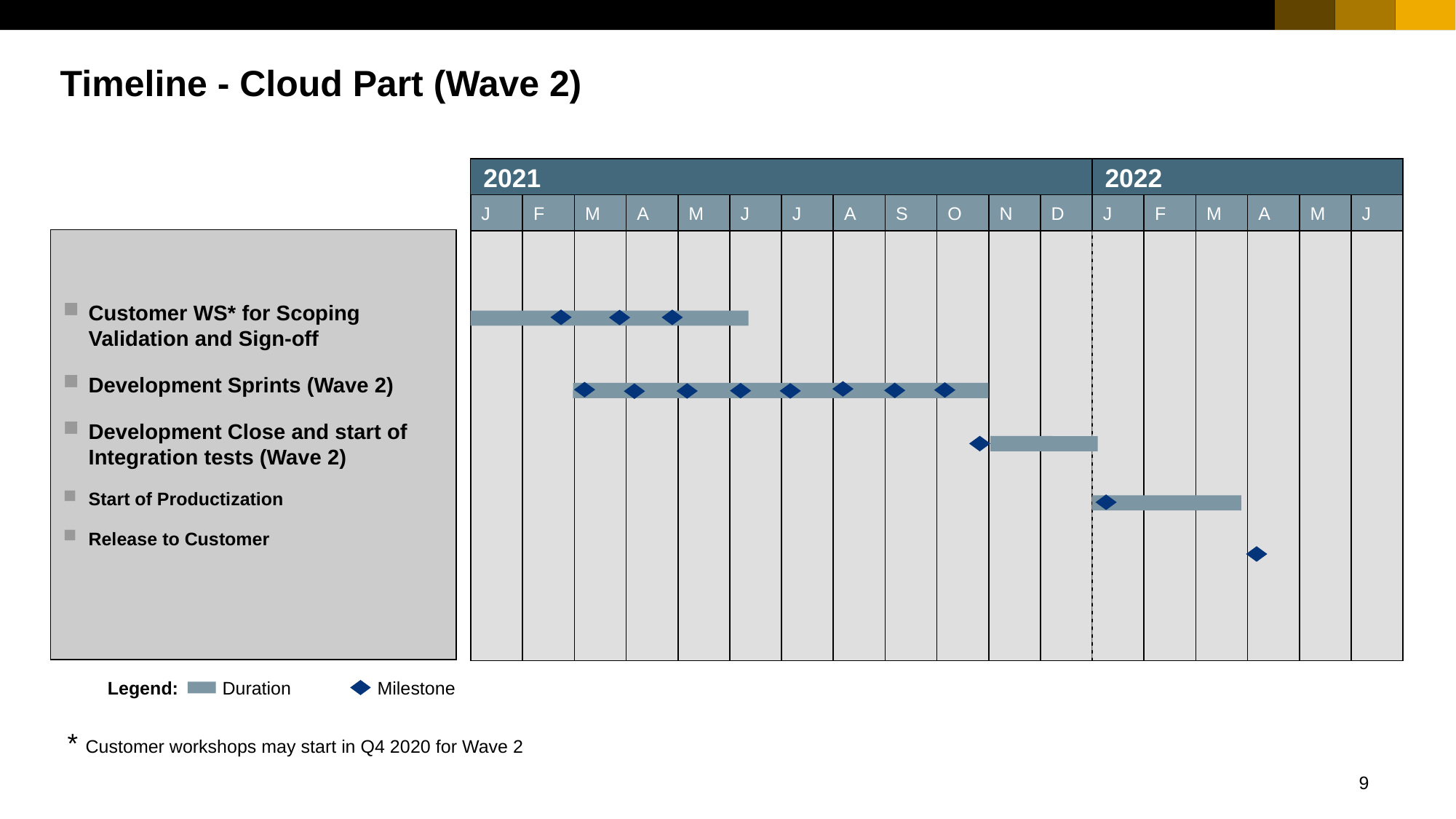

# Timeline - Cloud Part (Wave 2)
2021
2022
J
F
M
A
M
J
J
A
S
O
N
D
J
F
M
A
M
J

Customer WS* for Scoping Validation and Sign-off
Development Sprints (Wave 2)
Development Close and start of Integration tests (Wave 2)
Start of Productization
Release to Customer

Legend:
Duration

Milestone

* Customer workshops may start in Q4 2020 for Wave 2
9